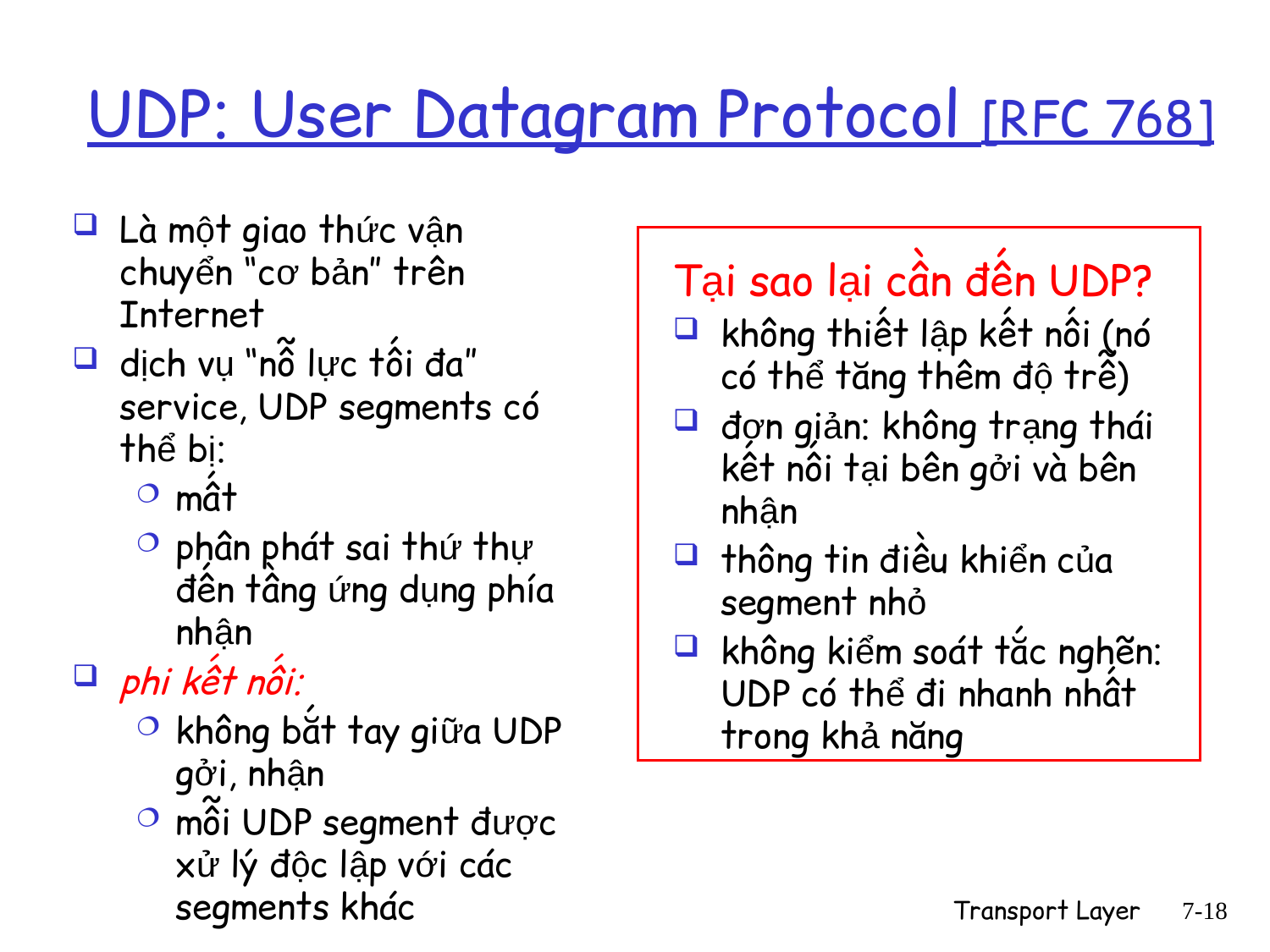

# UDP: User Datagram Protocol [RFC 768]
Là một giao thức vận chuyển “cơ bản” trên Internet
dịch vụ “nỗ lực tối đa” service, UDP segments có thể bị:
mất
phân phát sai thứ thự đến tầng ứng dụng phía nhận
phi kết nối:
không bắt tay giữa UDP gởi, nhận
mỗi UDP segment được xử lý độc lập với các segments khác

Tại sao lại cần đến UDP?
không thiết lập kết nối (nó có thể tăng thêm độ trễ)
đơn giản: không trạng thái kết nối tại bên gởi và bên nhận
thông tin điều khiển của segment nhỏ
không kiểm soát tắc nghẽn: UDP có thể đi nhanh nhất trong khả năng

Transport Layer
7-18